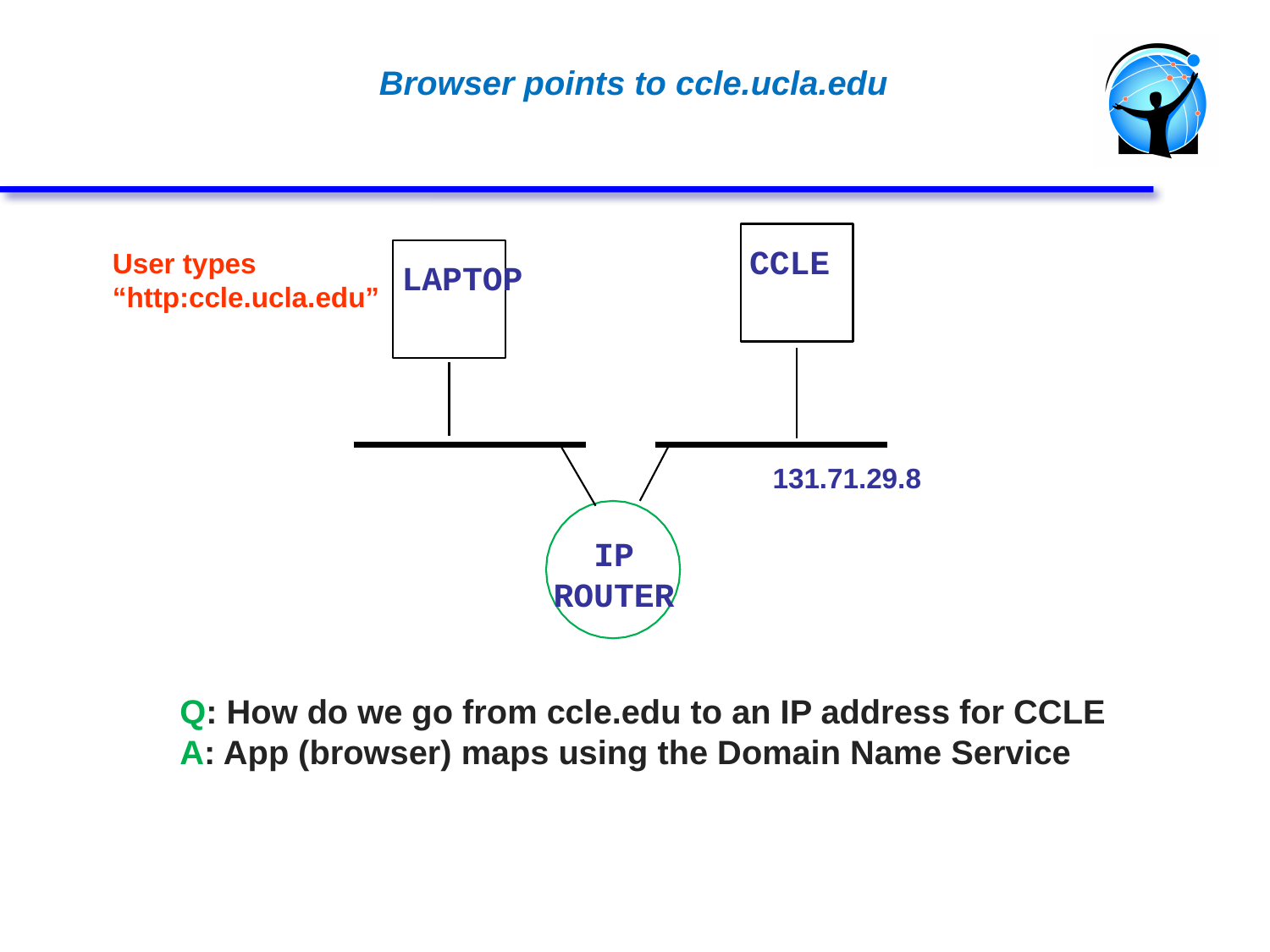

Browser points to ccle.ucla.edu

User types “http:ccle.ucla.edu”

CCLE
LAPTOP

131.71.29.8

  IP
ROUTER
7
Q: How do we go from ccle.edu to an IP address for CCLE
A: App (browser) maps using the Domain Name Service